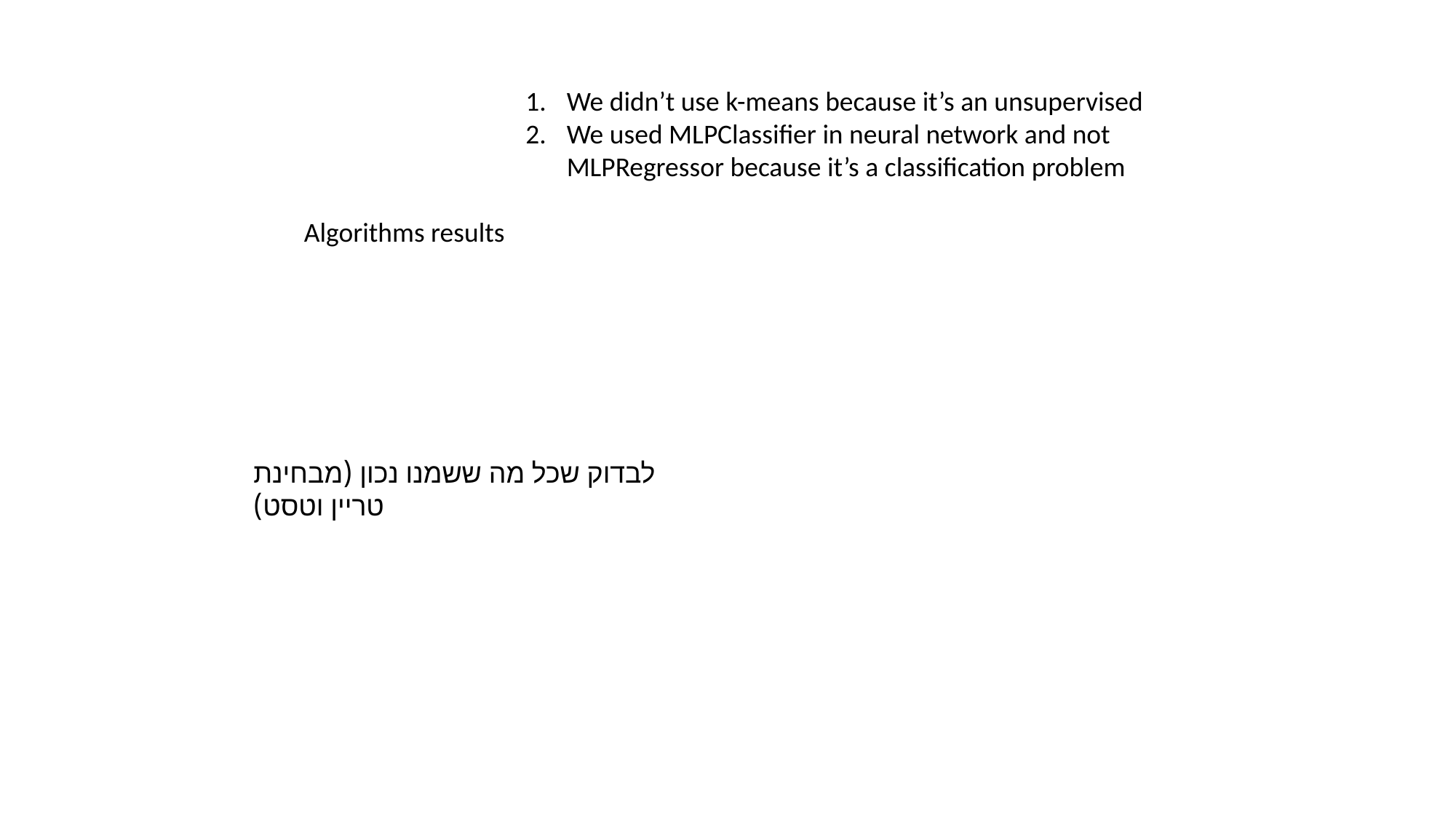

We didn’t use k-means because it’s an unsupervised
We used MLPClassifier in neural network and not MLPRegressor because it’s a classification problem
Algorithms results
לבדוק שכל מה ששמנו נכון (מבחינת טריין וטסט)